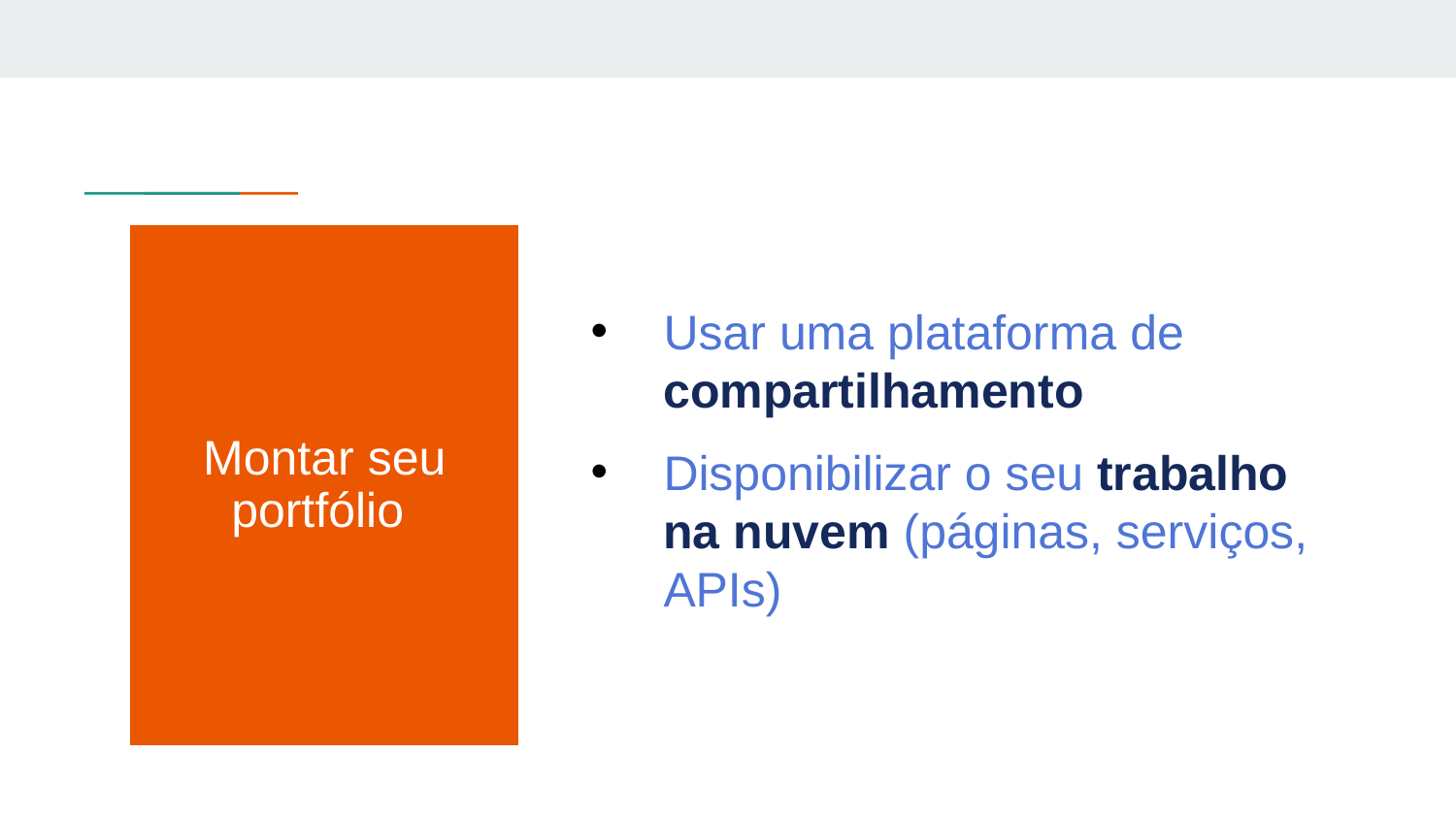

Montar seu portfólio
Usar uma plataforma de compartilhamento
Disponibilizar o seu trabalho na nuvem (páginas, serviços, APIs)